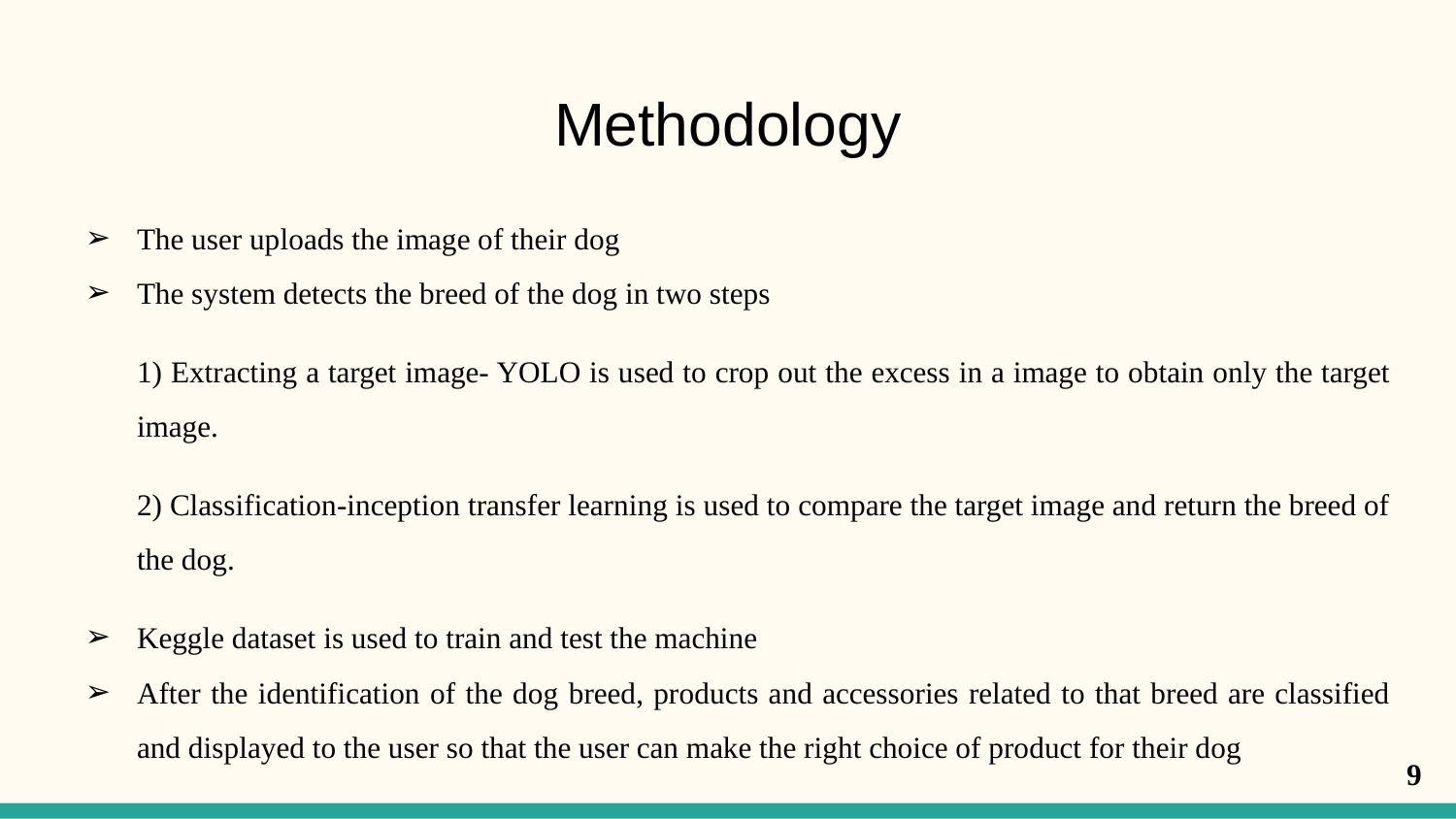

# Methodology
The user uploads the image of their dog
The system detects the breed of the dog in two steps
1) Extracting a target image- YOLO is used to crop out the excess in a image to obtain only the target image.
2) Classification-inception transfer learning is used to compare the target image and return the breed of the dog.
Keggle dataset is used to train and test the machine
After the identification of the dog breed, products and accessories related to that breed are classified and displayed to the user so that the user can make the right choice of product for their dog
9